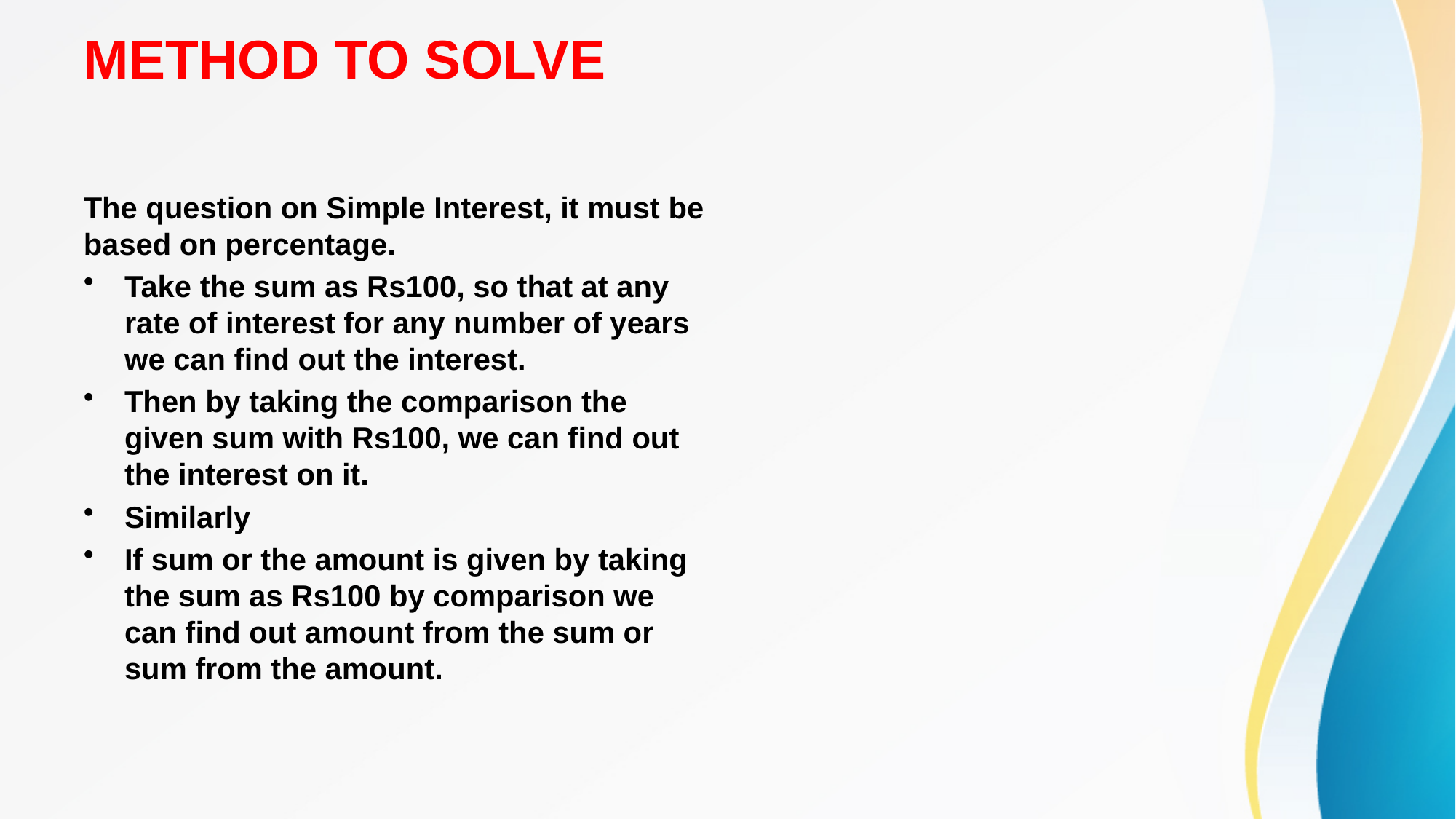

# METHOD TO SOLVE

The question on Simple Interest, it must be based on percentage.
Take the sum as Rs100, so that at any rate of interest for any number of years we can find out the interest.
Then by taking the comparison the given sum with Rs100, we can find out the interest on it.
Similarly
If sum or the amount is given by taking the sum as Rs100 by comparison we can find out amount from the sum or sum from the amount.